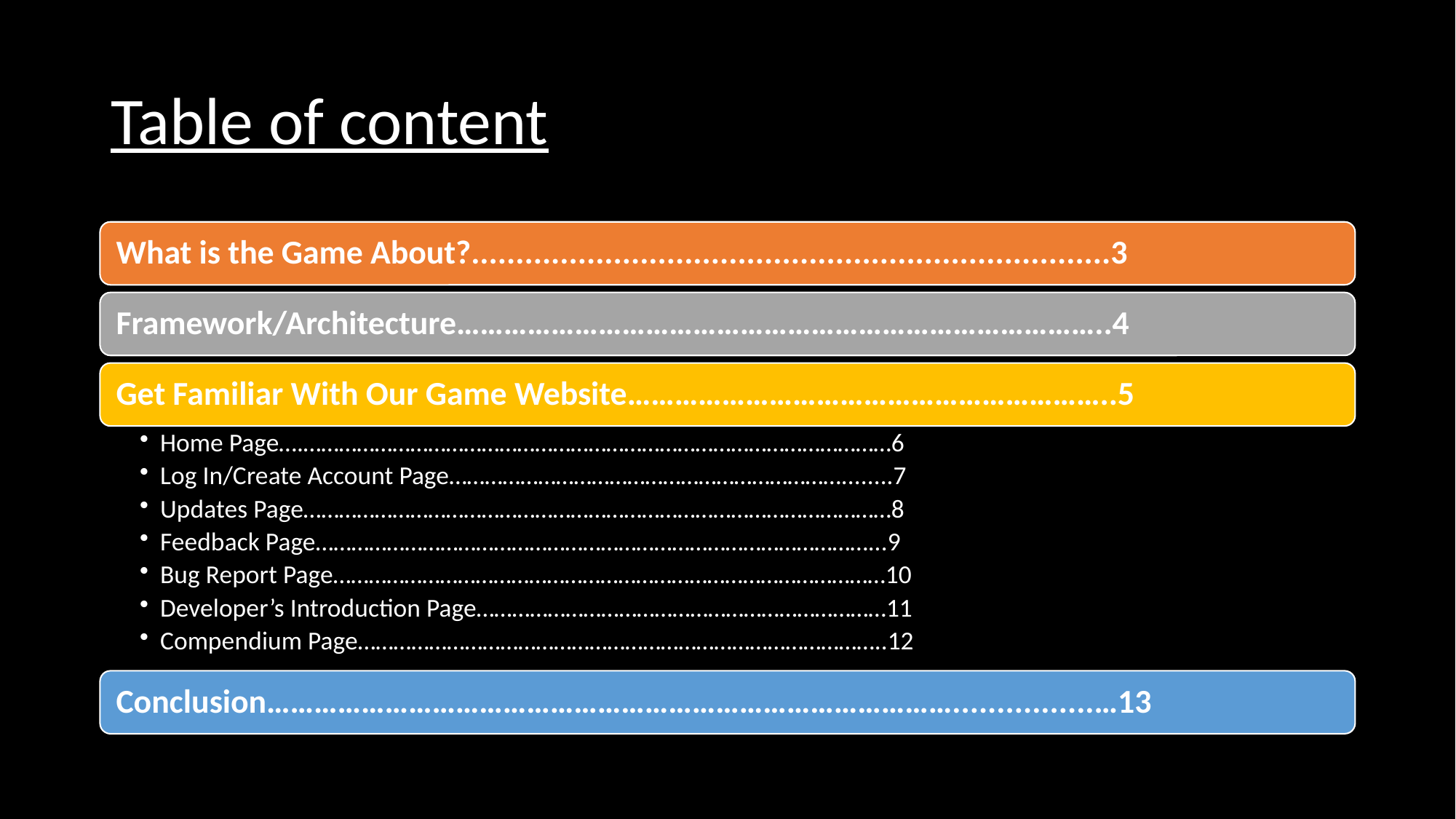

# Table of content
What is the Game About?........................................................................3
Framework/Architecture………………………………………………………………………..4
Get Familiar With Our Game Website……………………………………………………..5
Home Page….………………………………………………………………………………………6
Log In/Create Account Page…………………………………………………………........7
Updates Page………………………………………………………………………………………8
Feedback Page…………………………………………………………………………………...9
Bug Report Page…………………………………………………………………………………10
Developer’s Introduction Page……………………………………………………………11
Compendium Page……………………………………………………………………………..12
Conclusion……………………………………………………………………………................…13